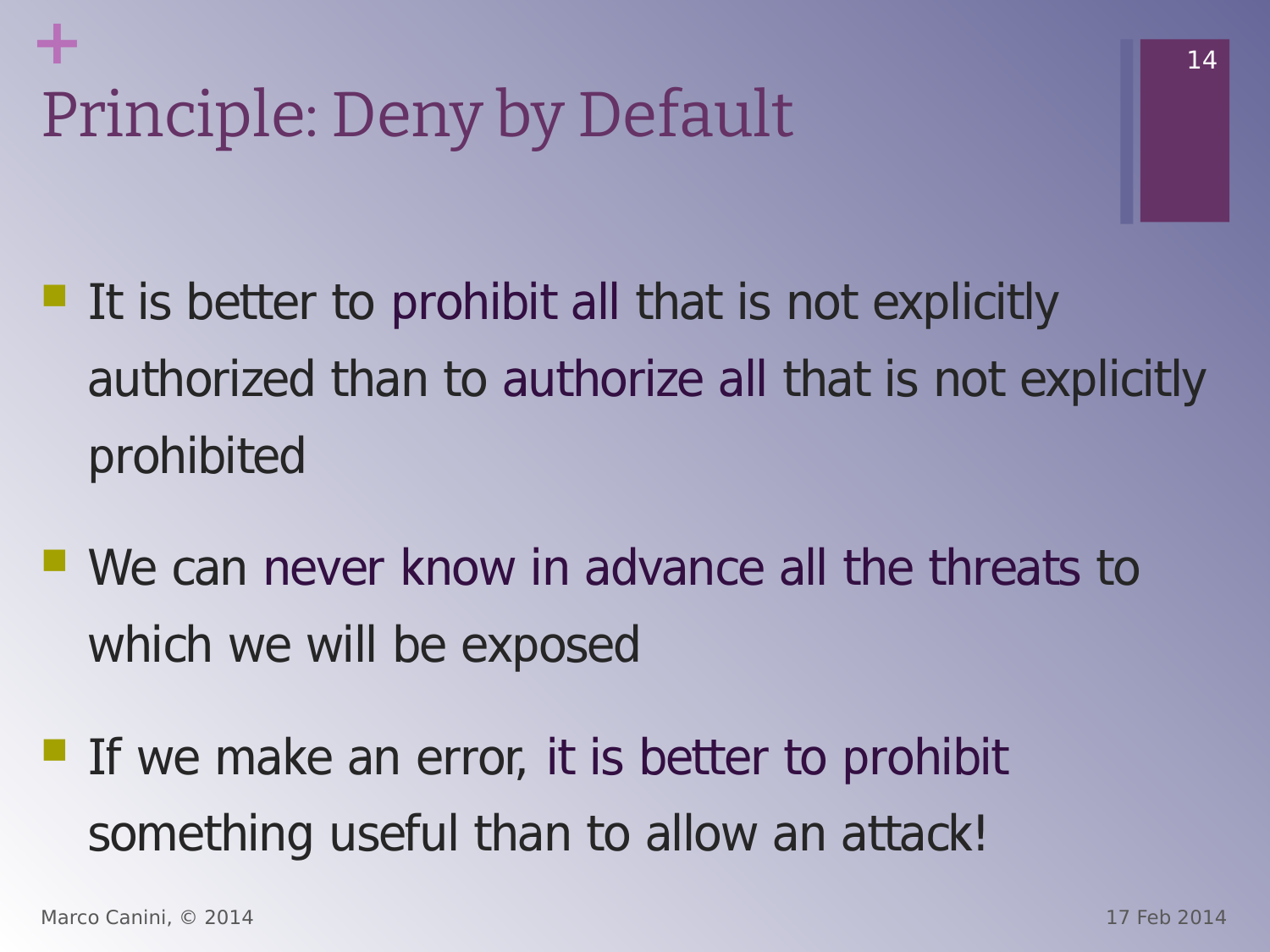

14
# Principle: Deny by Default
It is better to prohibit all that is not explicitly authorized than to authorize all that is not explicitly prohibited
We can never know in advance all the threats to which we will be exposed
If we make an error, it is better to prohibit something useful than to allow an attack!
Marco Canini, © 2014
17 Feb 2014